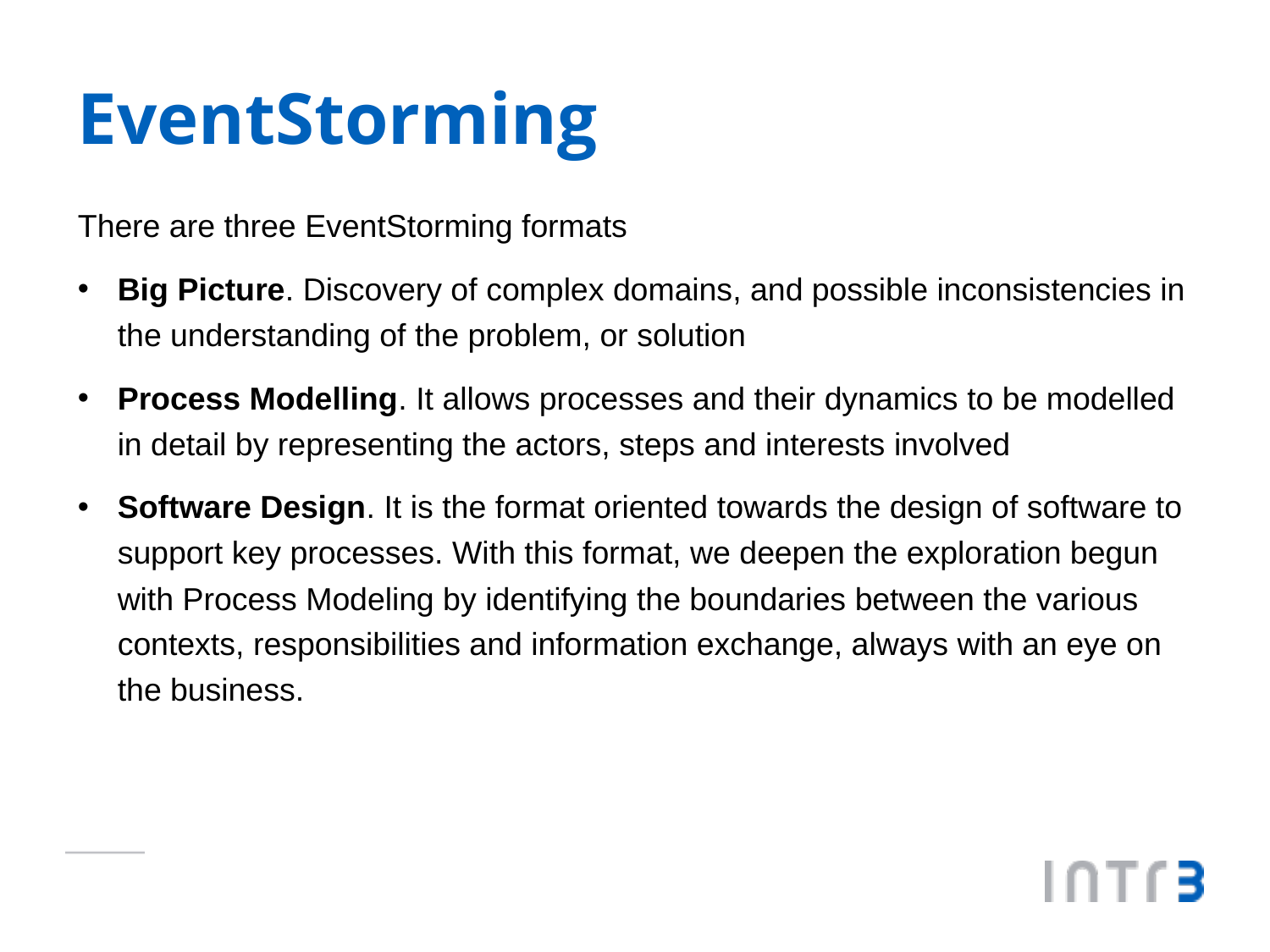

# EventStorming
There are three EventStorming formats
Big Picture. Discovery of complex domains, and possible inconsistencies in the understanding of the problem, or solution
Process Modelling. It allows processes and their dynamics to be modelled in detail by representing the actors, steps and interests involved
Software Design. It is the format oriented towards the design of software to support key processes. With this format, we deepen the exploration begun with Process Modeling by identifying the boundaries between the various contexts, responsibilities and information exchange, always with an eye on the business.